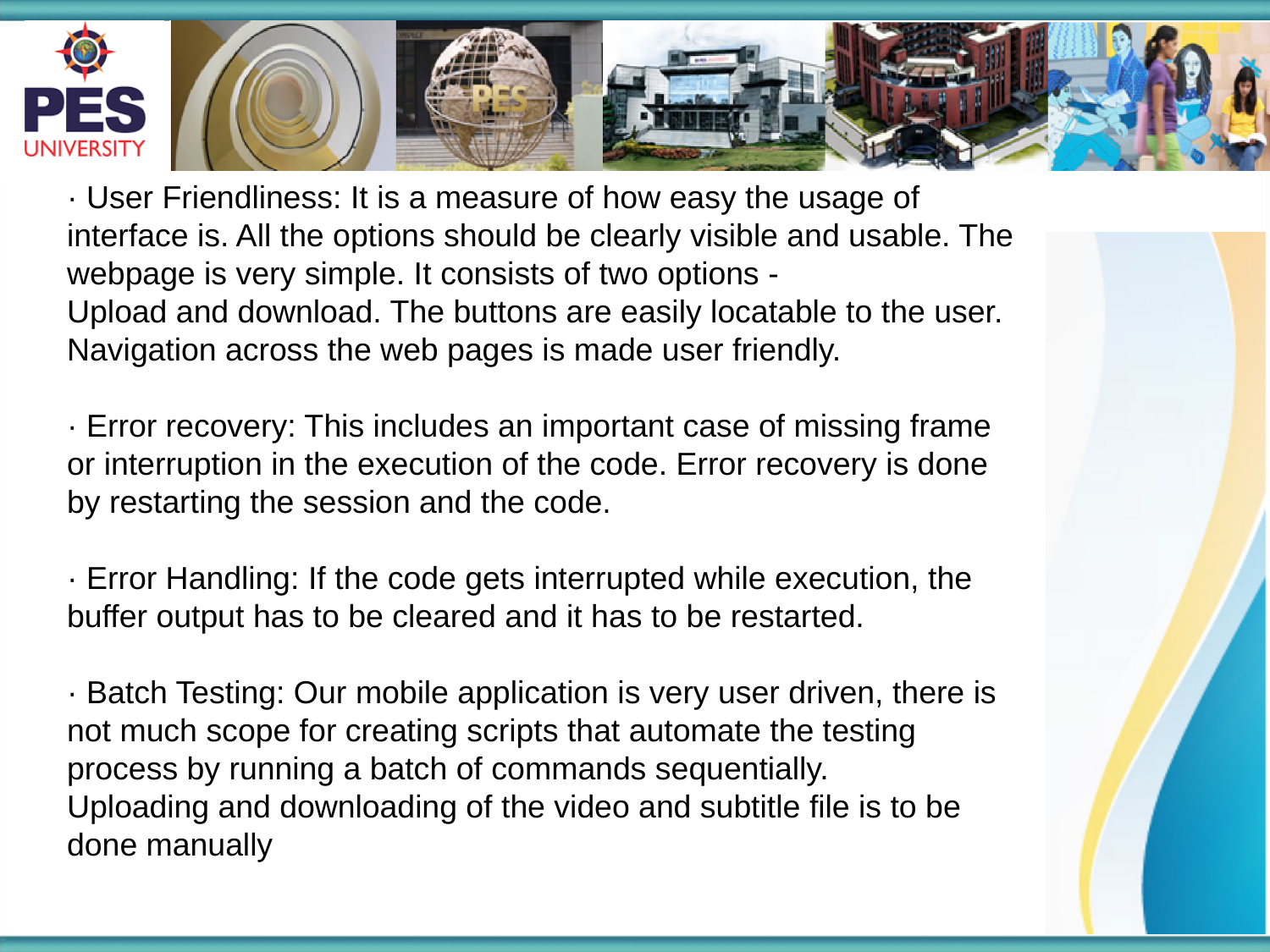

· User Friendliness: It is a measure of how easy the usage of interface is. All the options should be clearly visible and usable. The webpage is very simple. It consists of two options -
Upload and download. The buttons are easily locatable to the user. Navigation across the web pages is made user friendly.

· Error recovery: This includes an important case of missing frame or interruption in the execution of the code. Error recovery is done by restarting the session and the code.

· Error Handling: If the code gets interrupted while execution, the buffer output has to be cleared and it has to be restarted.

· Batch Testing: Our mobile application is very user driven, there is not much scope for creating scripts that automate the testing process by running a batch of commands sequentially.
Uploading and downloading of the video and subtitle file is to be done manually